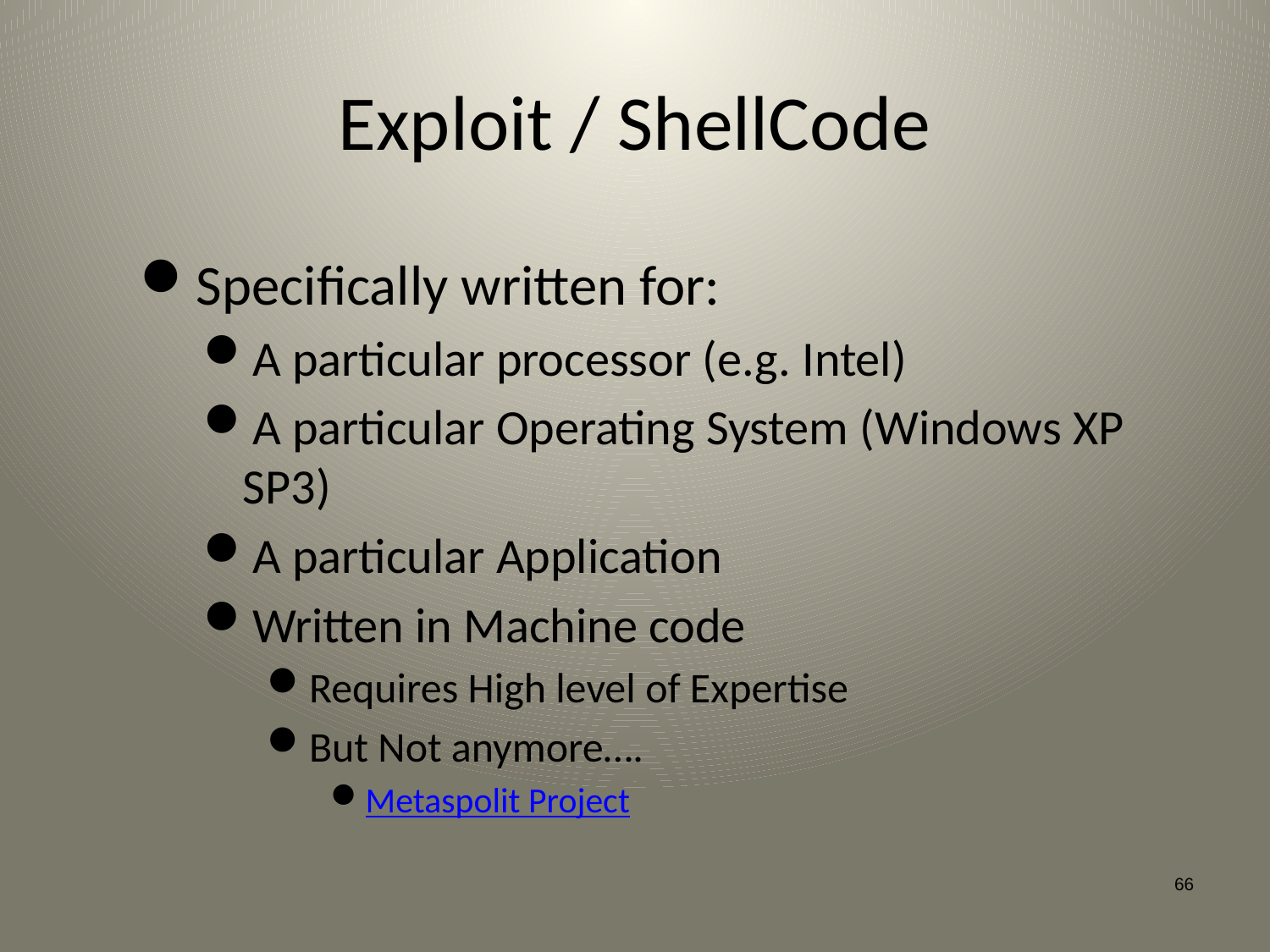

# Exploit / ShellCode
Specifically written for:
A particular processor (e.g. Intel)
A particular Operating System (Windows XP SP3)
A particular Application
Written in Machine code
Requires High level of Expertise
But Not anymore….
Metaspolit Project
66